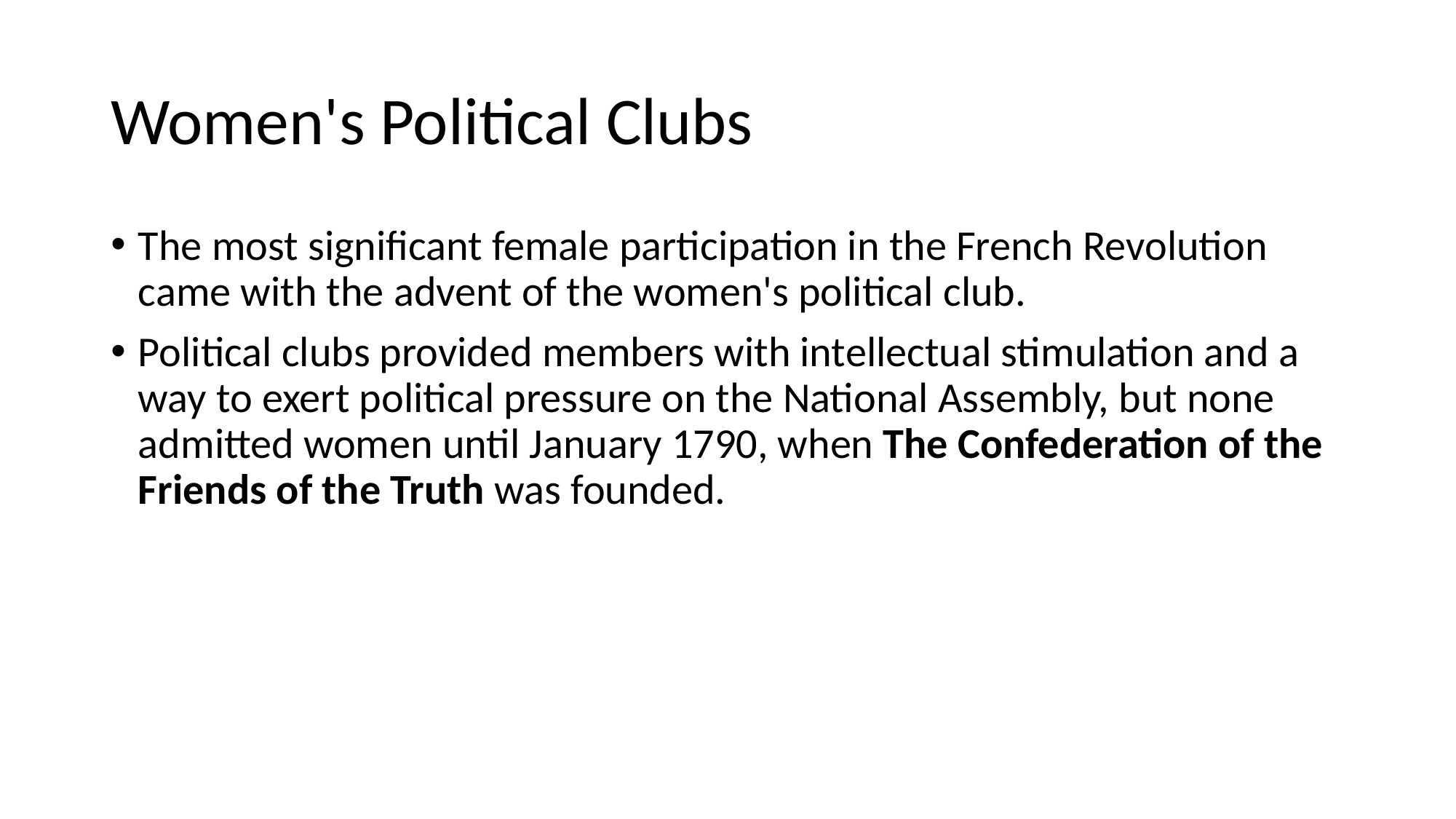

# Women's Political Clubs
The most significant female participation in the French Revolution came with the advent of the women's political club.
Political clubs provided members with intellectual stimulation and a way to exert political pressure on the National Assembly, but none admitted women until January 1790, when The Confederation of the Friends of the Truth was founded.